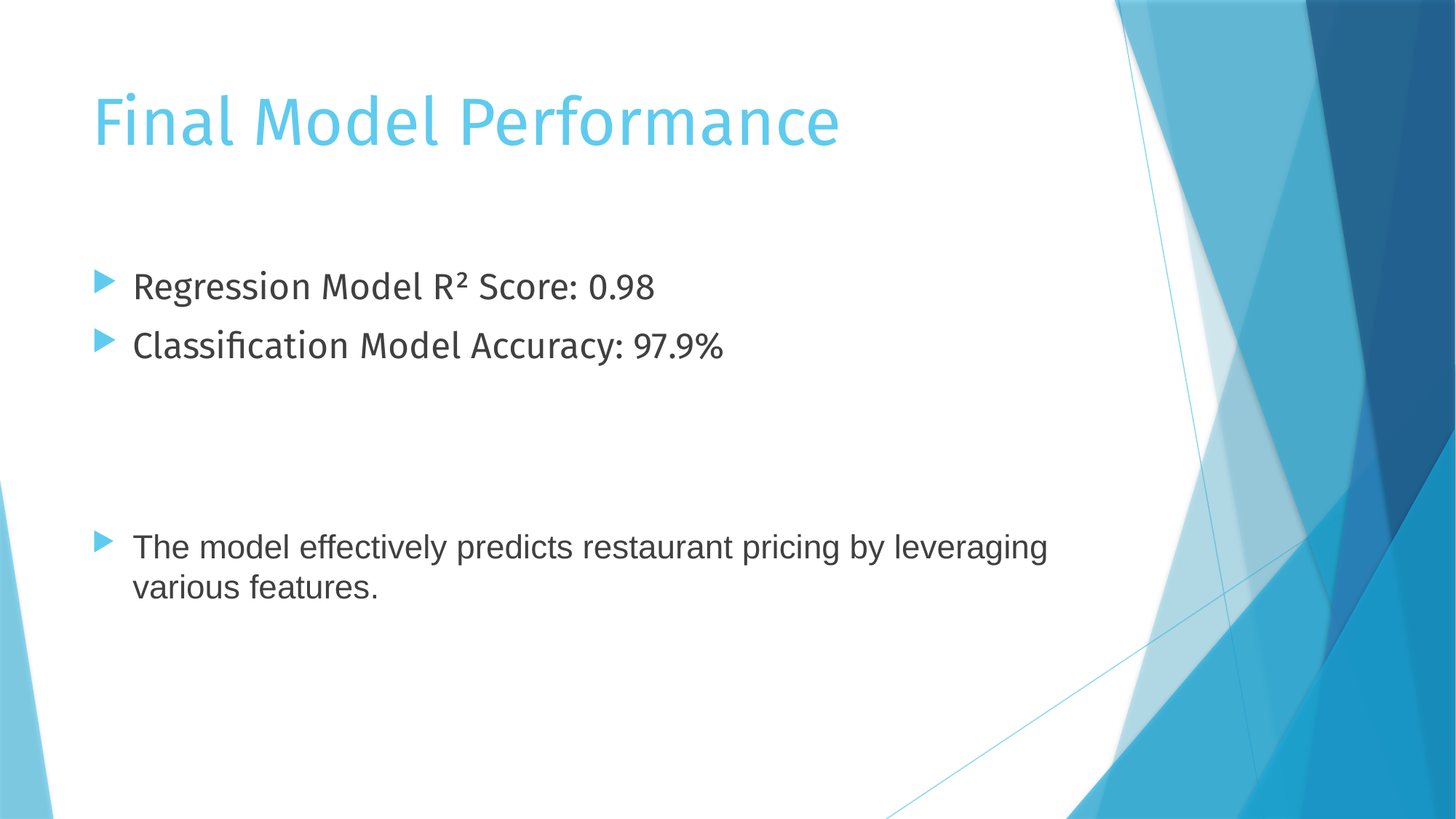

# Final Model Performance
Regression Model R² Score: 0.98
Classification Model Accuracy: 97.9%

The model effectively predicts restaurant pricing by leveraging various features.